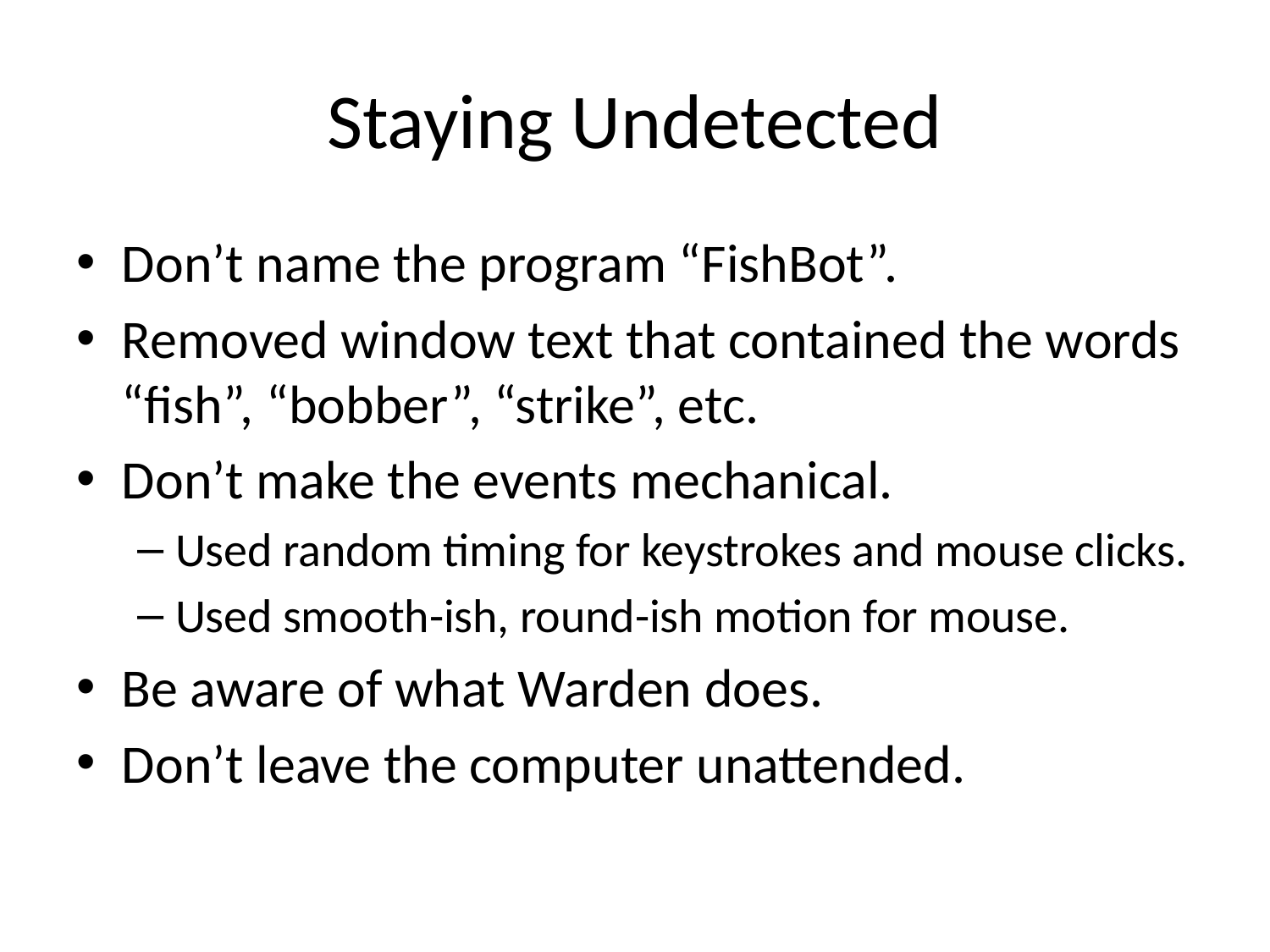

# Staying Undetected
Don’t name the program “FishBot”.
Removed window text that contained the words “fish”, “bobber”, “strike”, etc.
Don’t make the events mechanical.
Used random timing for keystrokes and mouse clicks.
Used smooth-ish, round-ish motion for mouse.
Be aware of what Warden does.
Don’t leave the computer unattended.